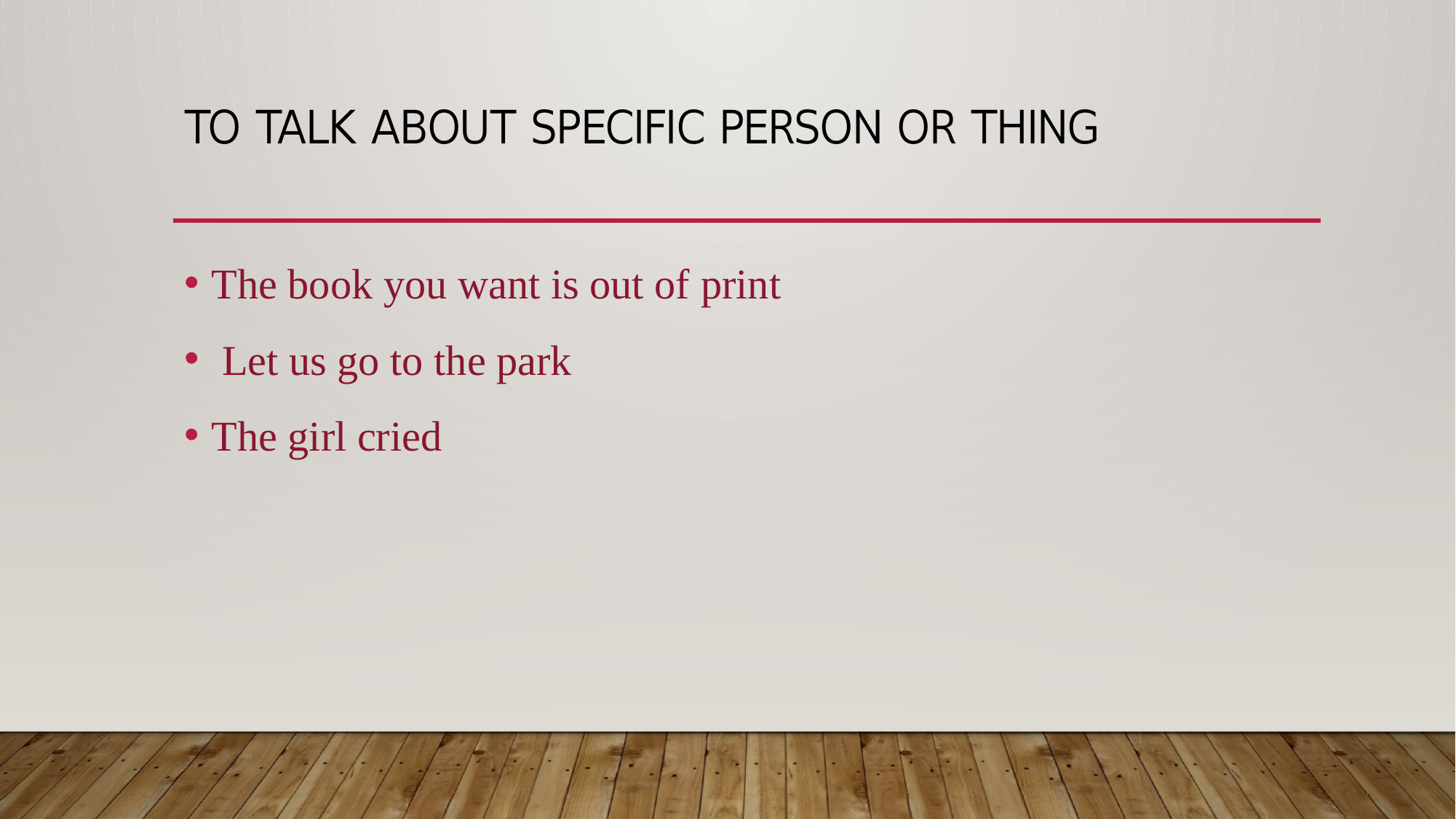

# TO TALK ABOUT SPECIFIC PERSON OR THING
The book you want is out of print
 Let us go to the park
The girl cried